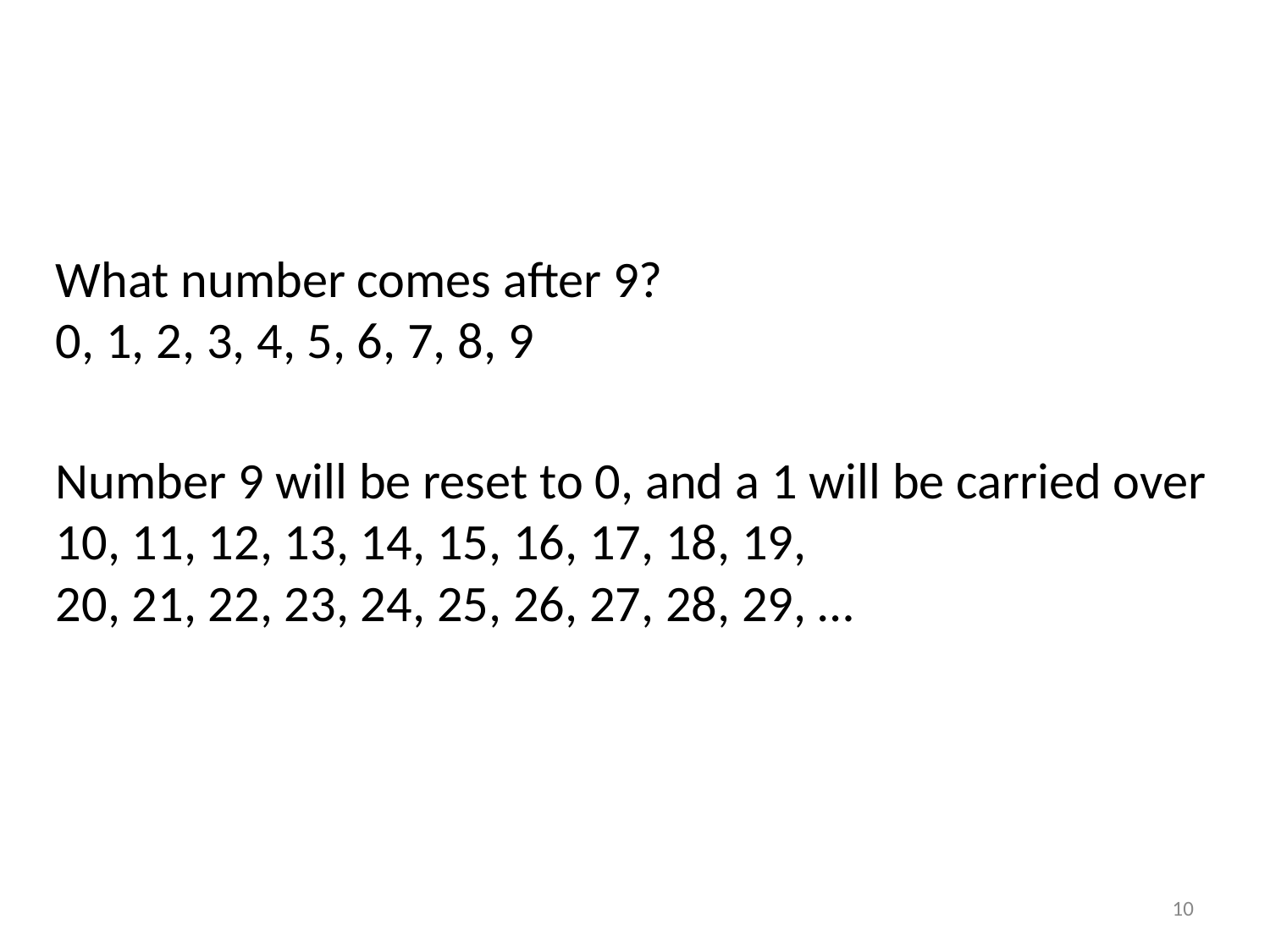

What number comes after 9?
0, 1, 2, 3, 4, 5, 6, 7, 8, 9
Number 9 will be reset to 0, and a 1 will be carried over
10, 11, 12, 13, 14, 15, 16, 17, 18, 19,
20, 21, 22, 23, 24, 25, 26, 27, 28, 29, …
10